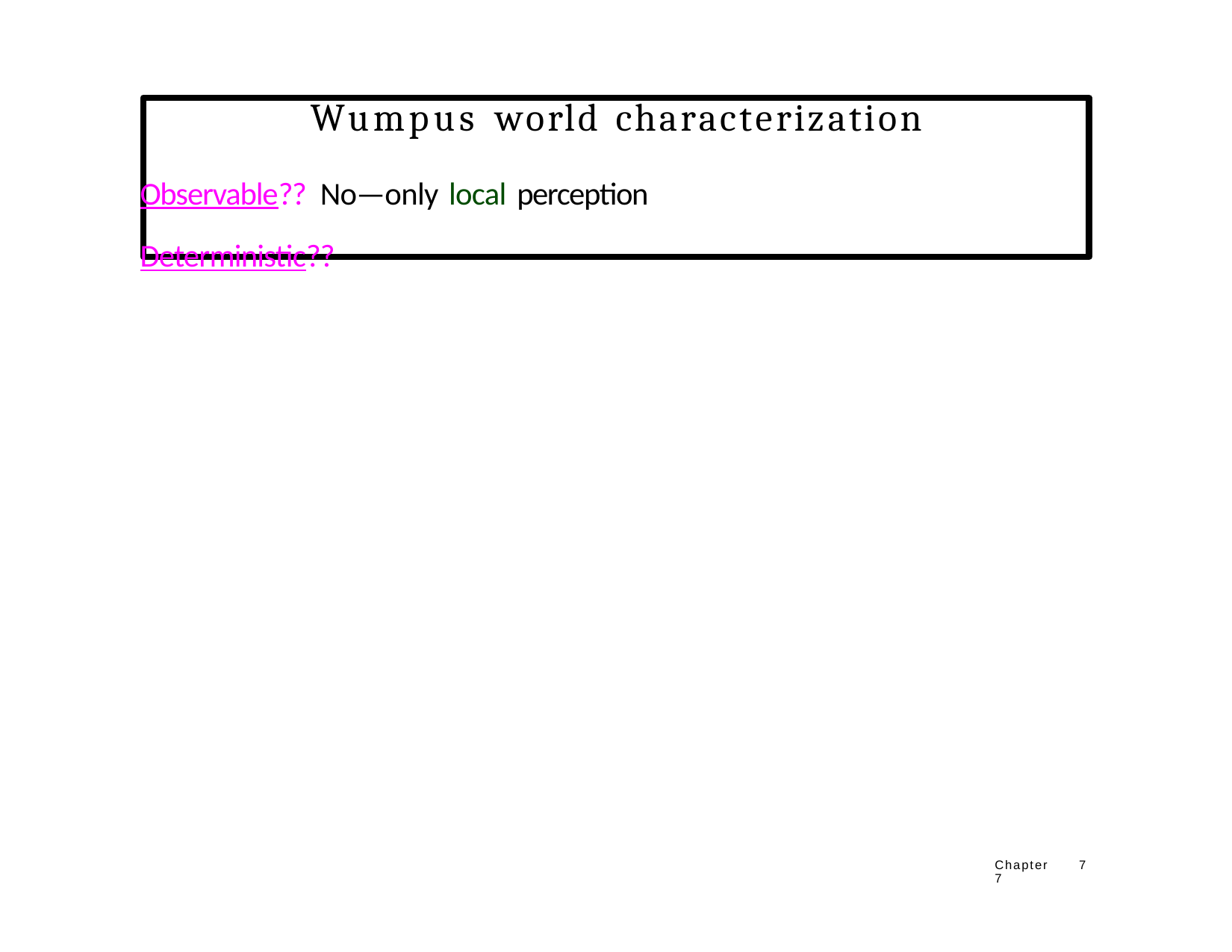

# Wumpus world characterization
Observable?? No—only local perception
Deterministic??
Chapter 7
7